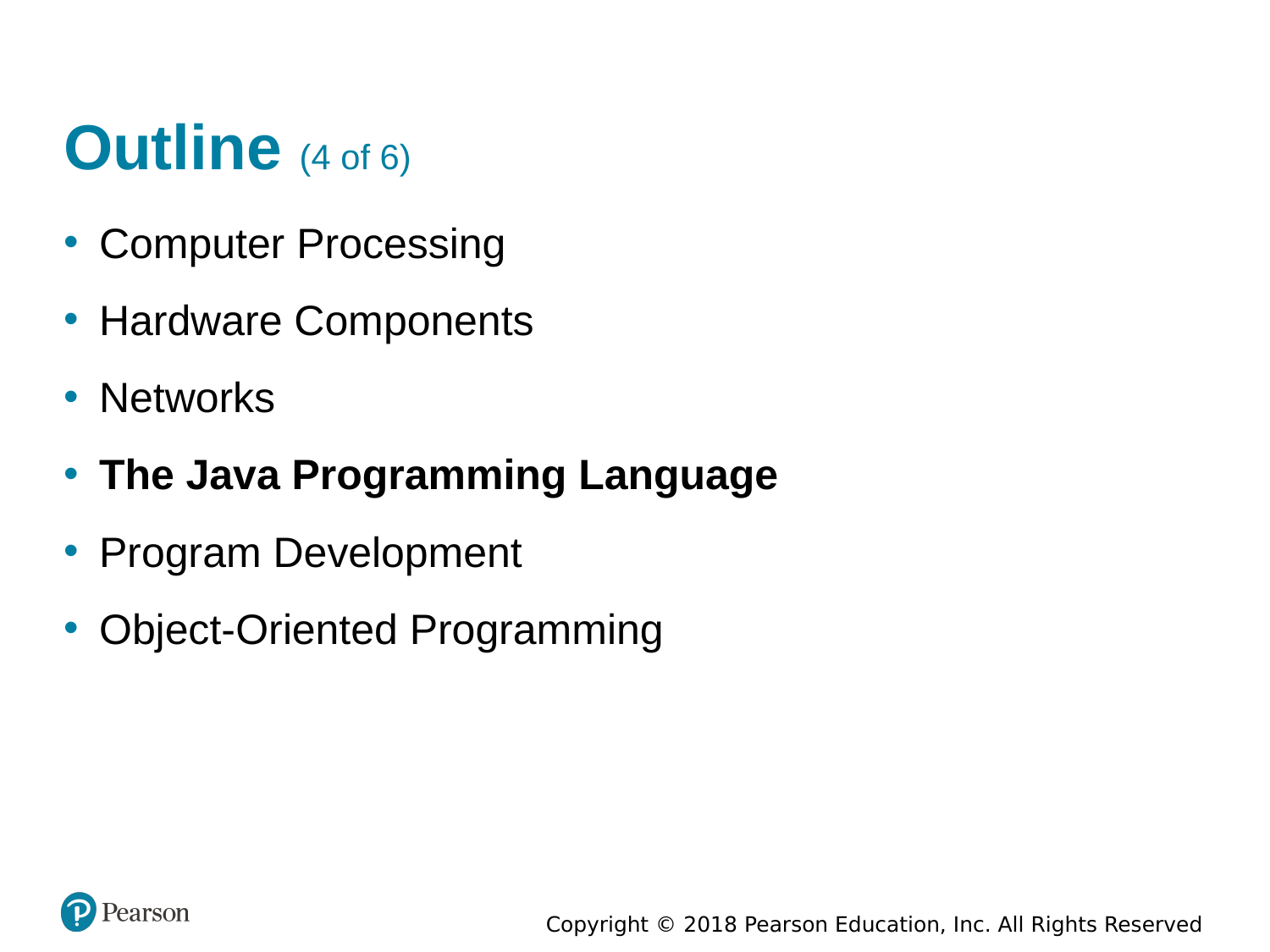

# Outline (4 of 6)
Computer Processing
Hardware Components
Networks
The Java Programming Language
Program Development
Object-Oriented Programming